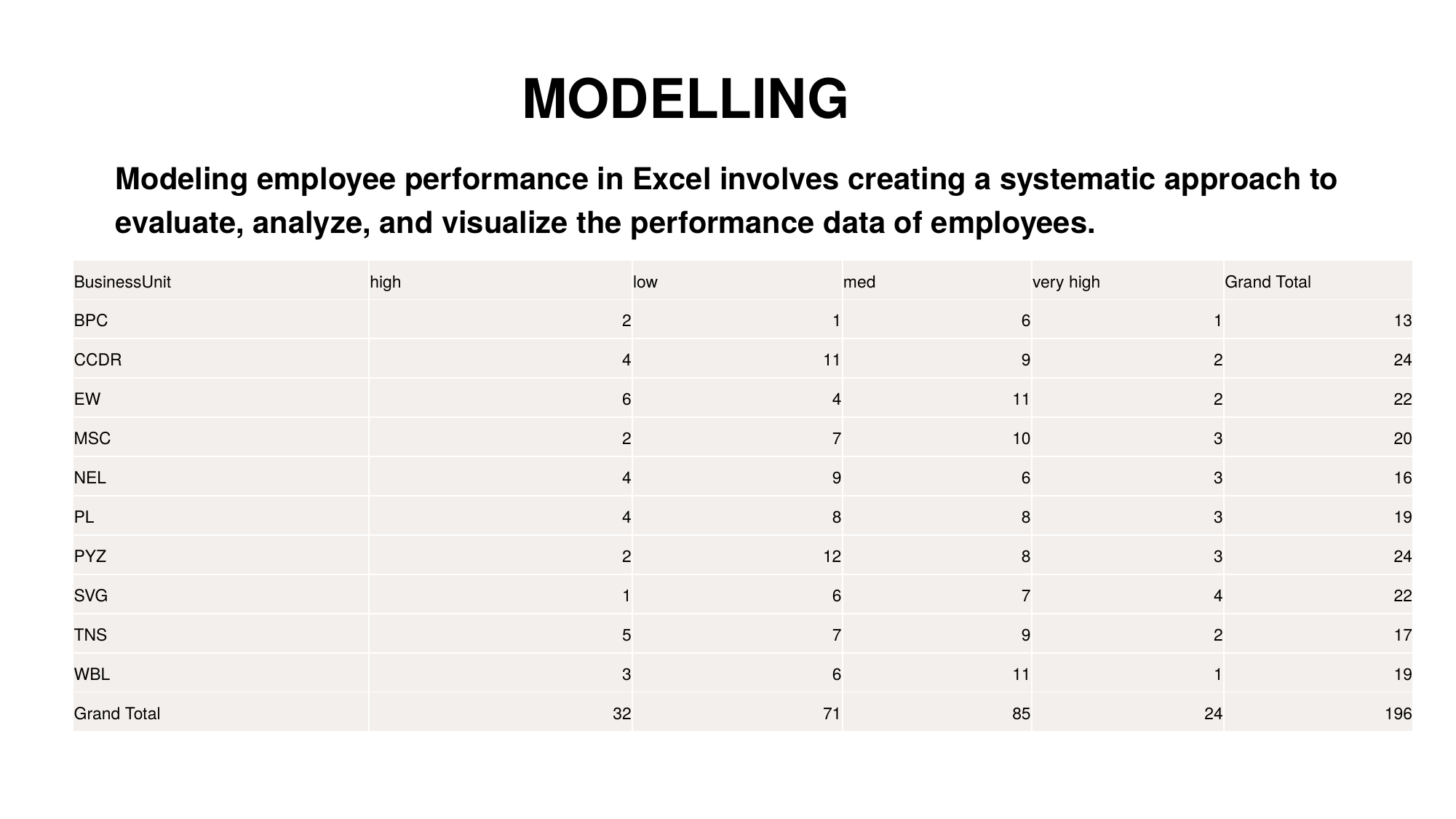

# MODELLING
Modeling employee performance in Excel involves creating a systematic approach to evaluate, analyze, and visualize the performance data of employees.

| BusinessUnit | high | low | med | very high | Grand Total |
| --- | --- | --- | --- | --- | --- |
| BPC | 2 | 1 | 6 | 1 | 13 |
| CCDR | 4 | 11 | 9 | 2 | 24 |
| EW | 6 | 4 | 11 | 2 | 22 |
| MSC | 2 | 7 | 10 | 3 | 20 |
| NEL | 4 | 9 | 6 | 3 | 16 |
| PL | 4 | 8 | 8 | 3 | 19 |
| PYZ | 2 | 12 | 8 | 3 | 24 |
| SVG | 1 | 6 | 7 | 4 | 22 |
| TNS | 5 | 7 | 9 | 2 | 17 |
| WBL | 3 | 6 | 11 | 1 | 19 |
| Grand Total | 32 | 71 | 85 | 24 | 196 |